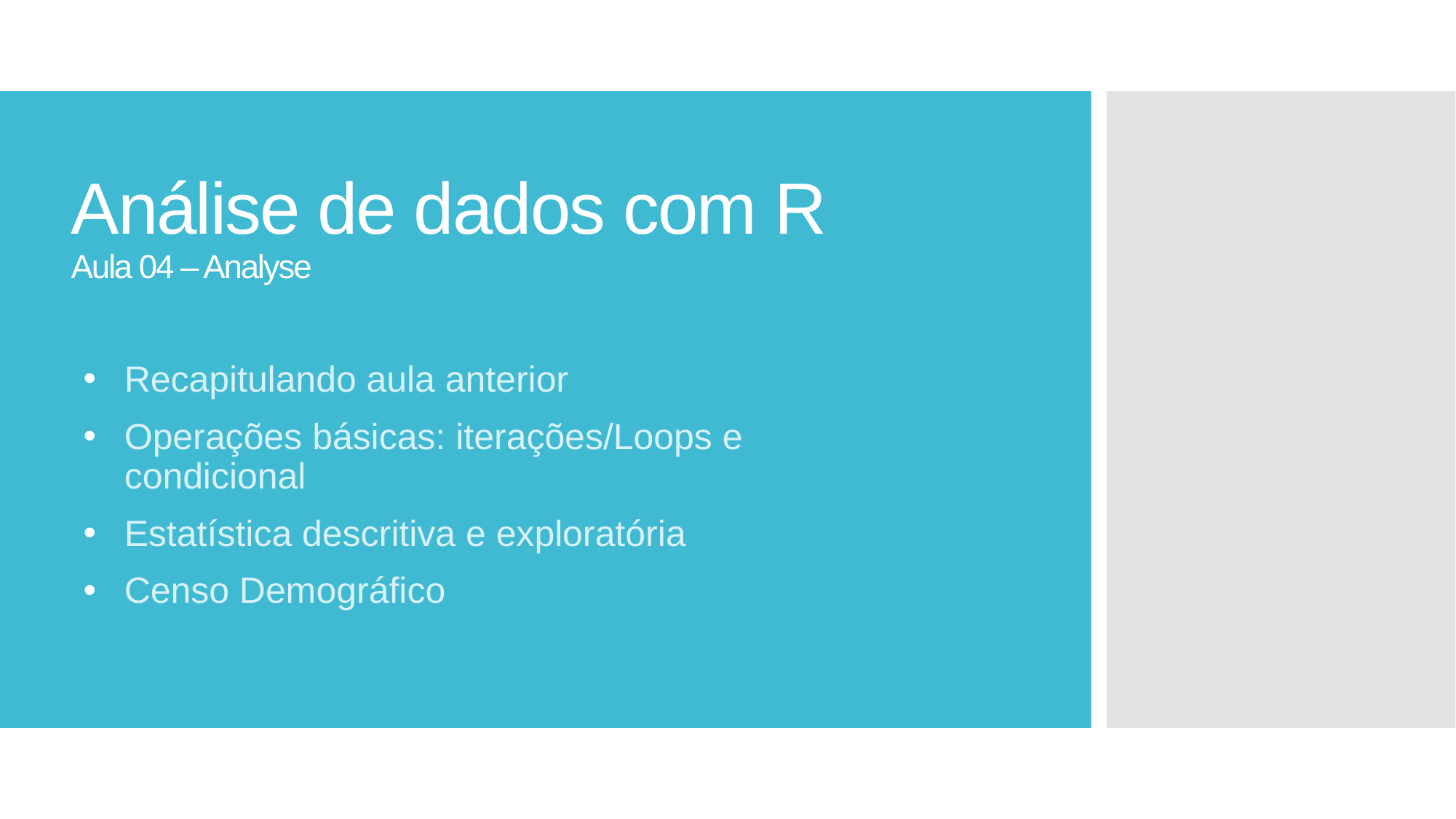

Análise de dados com R
Aula 04 – Analyse
Recapitulando aula anterior
Operações básicas: iterações/Loops e condicional
Estatística descritiva e exploratória
Censo Demográfico